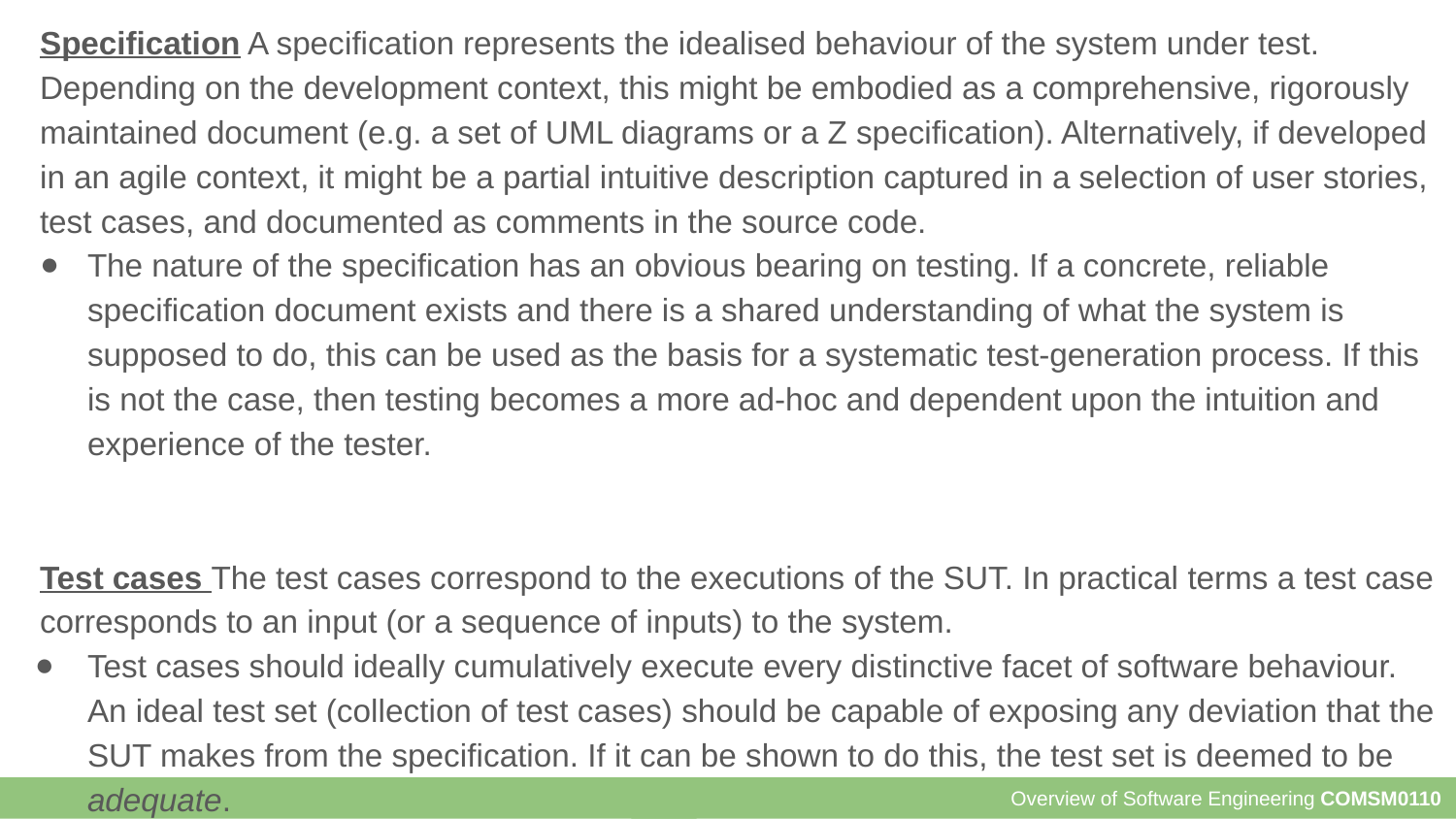

Specification A specification represents the idealised behaviour of the system under test. Depending on the development context, this might be embodied as a comprehensive, rigorously maintained document (e.g. a set of UML diagrams or a Z specification). Alternatively, if developed in an agile context, it might be a partial intuitive description captured in a selection of user stories, test cases, and documented as comments in the source code.
The nature of the specification has an obvious bearing on testing. If a concrete, reliable specification document exists and there is a shared understanding of what the system is supposed to do, this can be used as the basis for a systematic test-generation process. If this is not the case, then testing becomes a more ad-hoc and dependent upon the intuition and experience of the tester.

Test cases The test cases correspond to the executions of the SUT. In practical terms a test case corresponds to an input (or a sequence of inputs) to the system.
Test cases should ideally cumulatively execute every distinctive facet of software behaviour. An ideal test set (collection of test cases) should be capable of exposing any deviation that the SUT makes from the specification. If it can be shown to do this, the test set is deemed to be adequate.